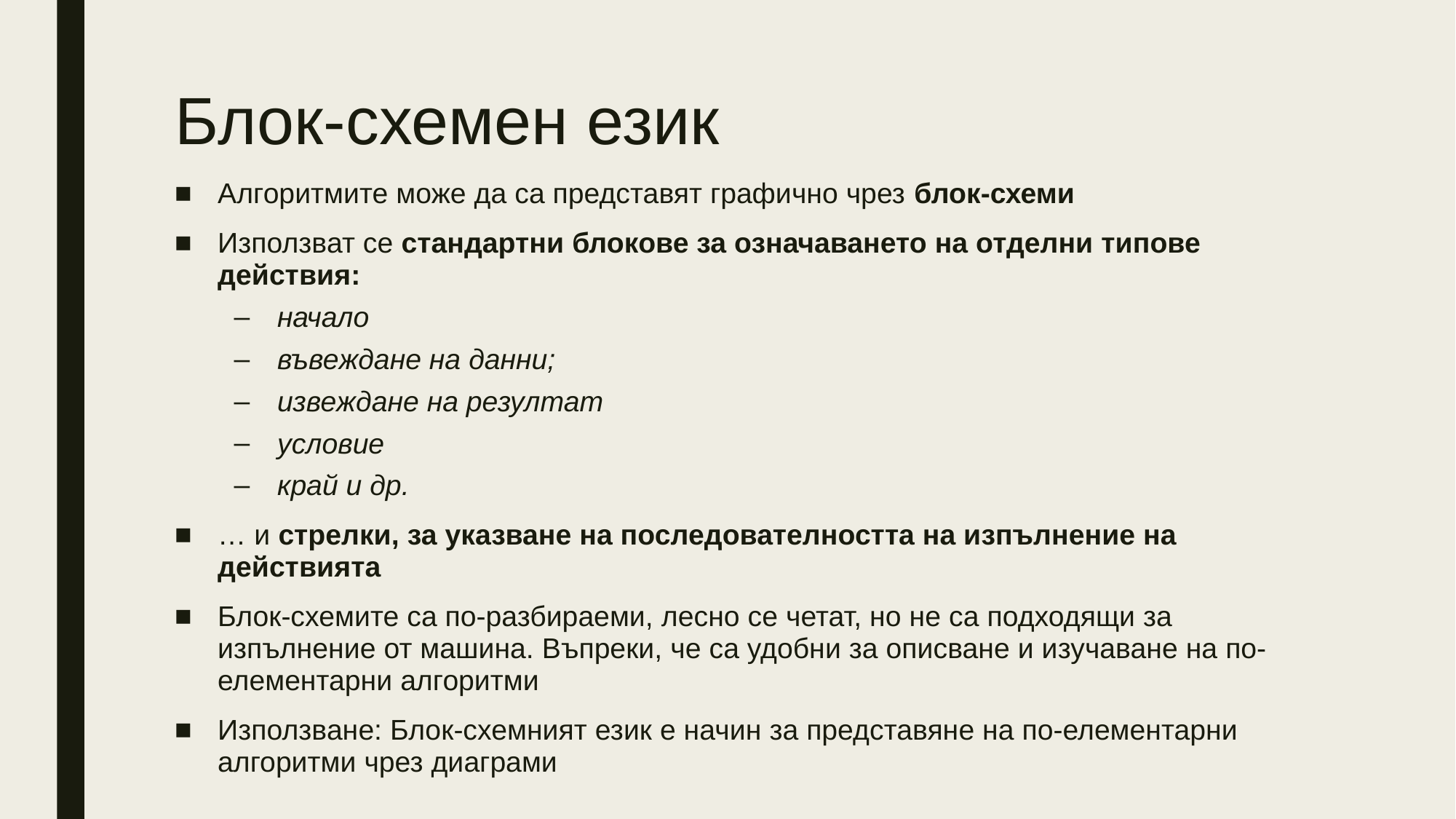

# Блок-схемен език
Алгоритмите може да са представят графично чрез блок-схеми
Използват се стандартни блокове за означаването на отделни типове действия:
начало
въвеждане на данни;
извеждане на резултат
условие
край и др.
… и стрелки, за указване на последователността на изпълнение на действията
Блок-схемите са по-разбираеми, лесно се четат, но не са подходящи за изпълнение от машина. Въпреки, че са удобни за описване и изучаване на по-елементарни алгоритми
Използване: Блок-схемният език е начин за представяне на по-елементарни алгоритми чрез диаграми